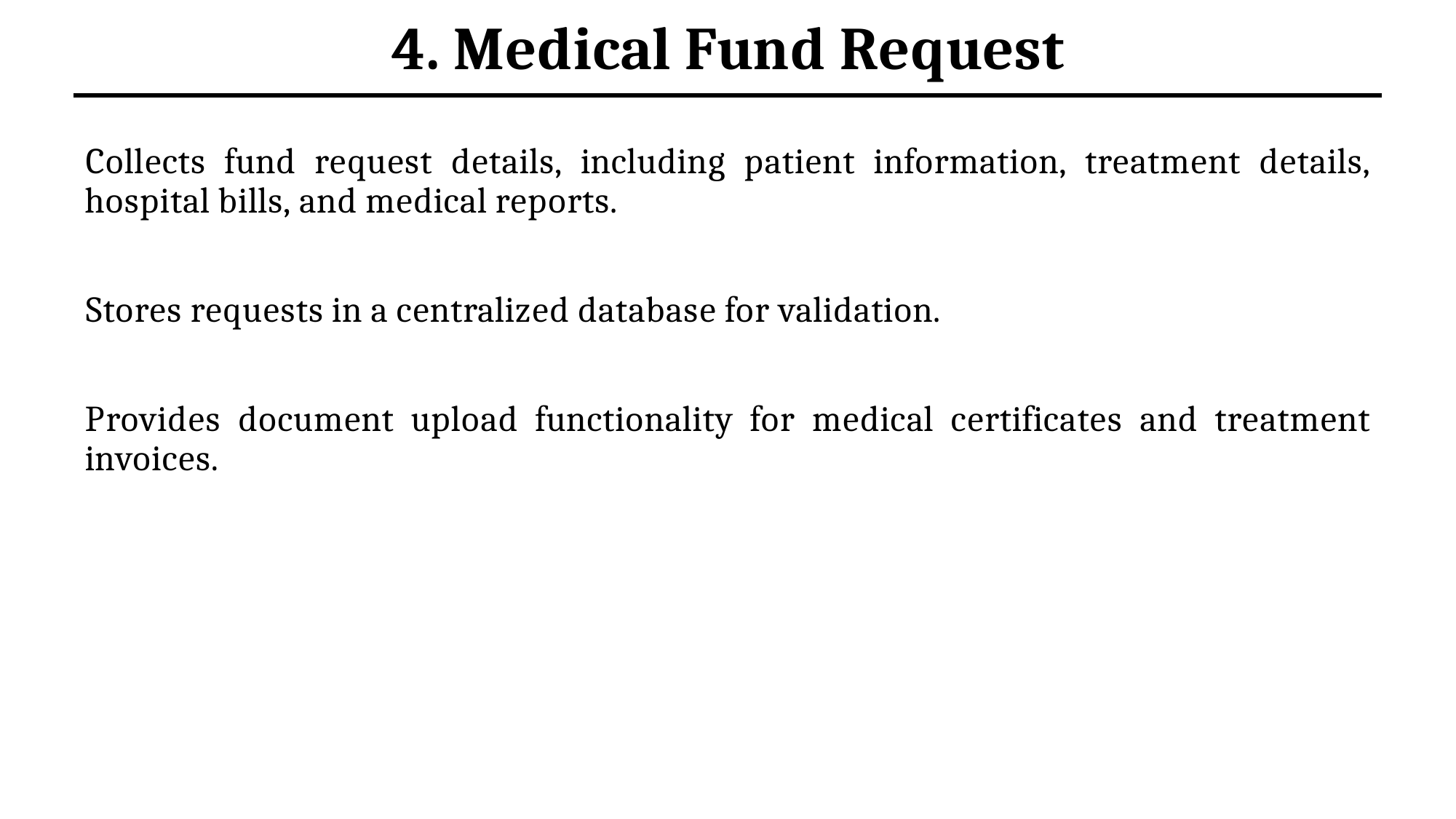

# 4. Medical Fund Request
Collects fund request details, including patient information, treatment details, hospital bills, and medical reports.

Stores requests in a centralized database for validation.

Provides document upload functionality for medical certificates and treatment invoices.